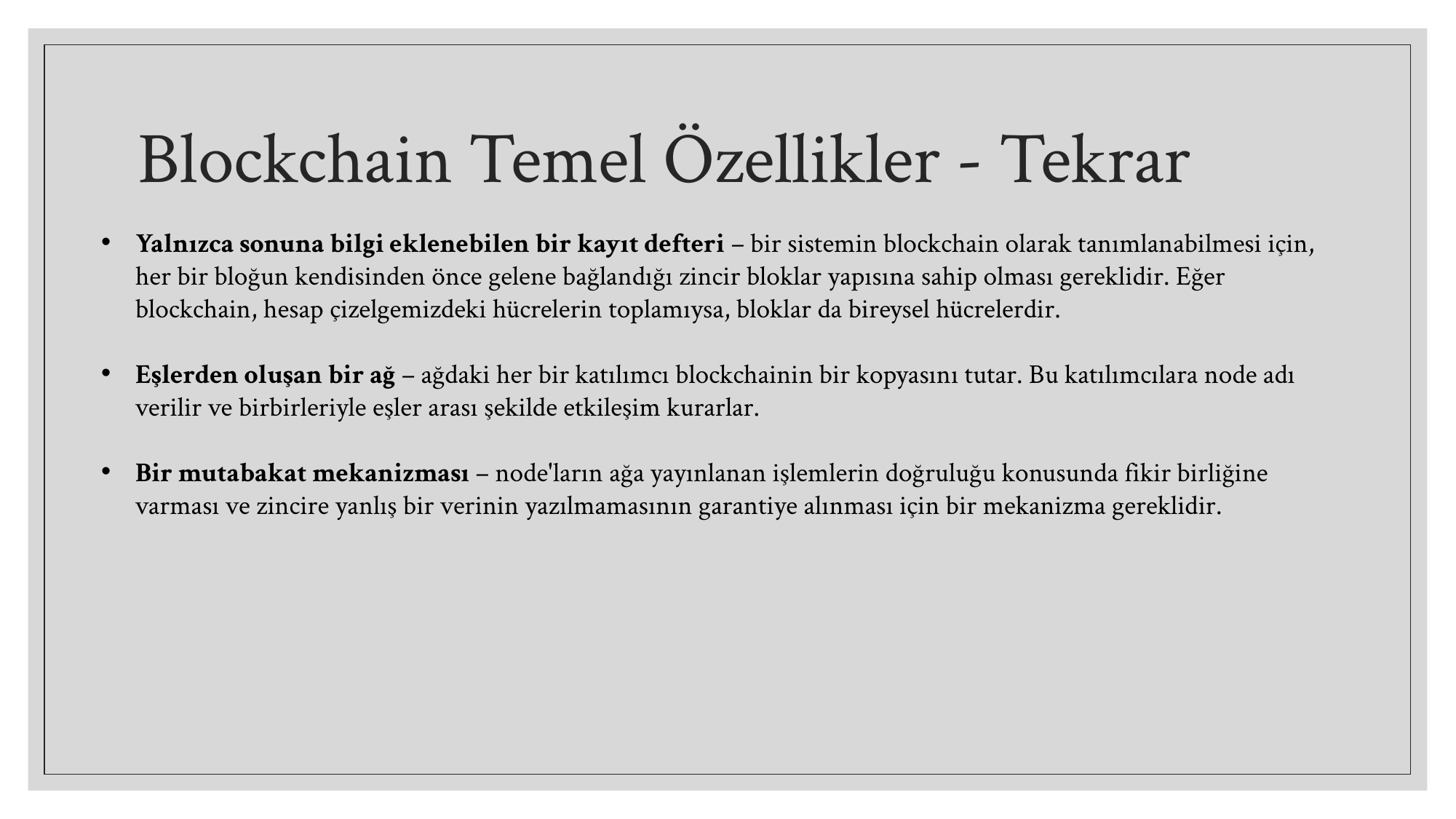

# Blockchain Temel Özellikler - Tekrar
Yalnızca sonuna bilgi eklenebilen bir kayıt defteri – bir sistemin blockchain olarak tanımlanabilmesi için, her bir bloğun kendisinden önce gelene bağlandığı zincir bloklar yapısına sahip olması gereklidir. Eğer blockchain, hesap çizelgemizdeki hücrelerin toplamıysa, bloklar da bireysel hücrelerdir.

Eşlerden oluşan bir ağ – ağdaki her bir katılımcı blockchainin bir kopyasını tutar. Bu katılımcılara node adı verilir ve birbirleriyle eşler arası şekilde etkileşim kurarlar.

Bir mutabakat mekanizması – node'ların ağa yayınlanan işlemlerin doğruluğu konusunda fikir birliğine varması ve zincire yanlış bir verinin yazılmamasının garantiye alınması için bir mekanizma gereklidir.